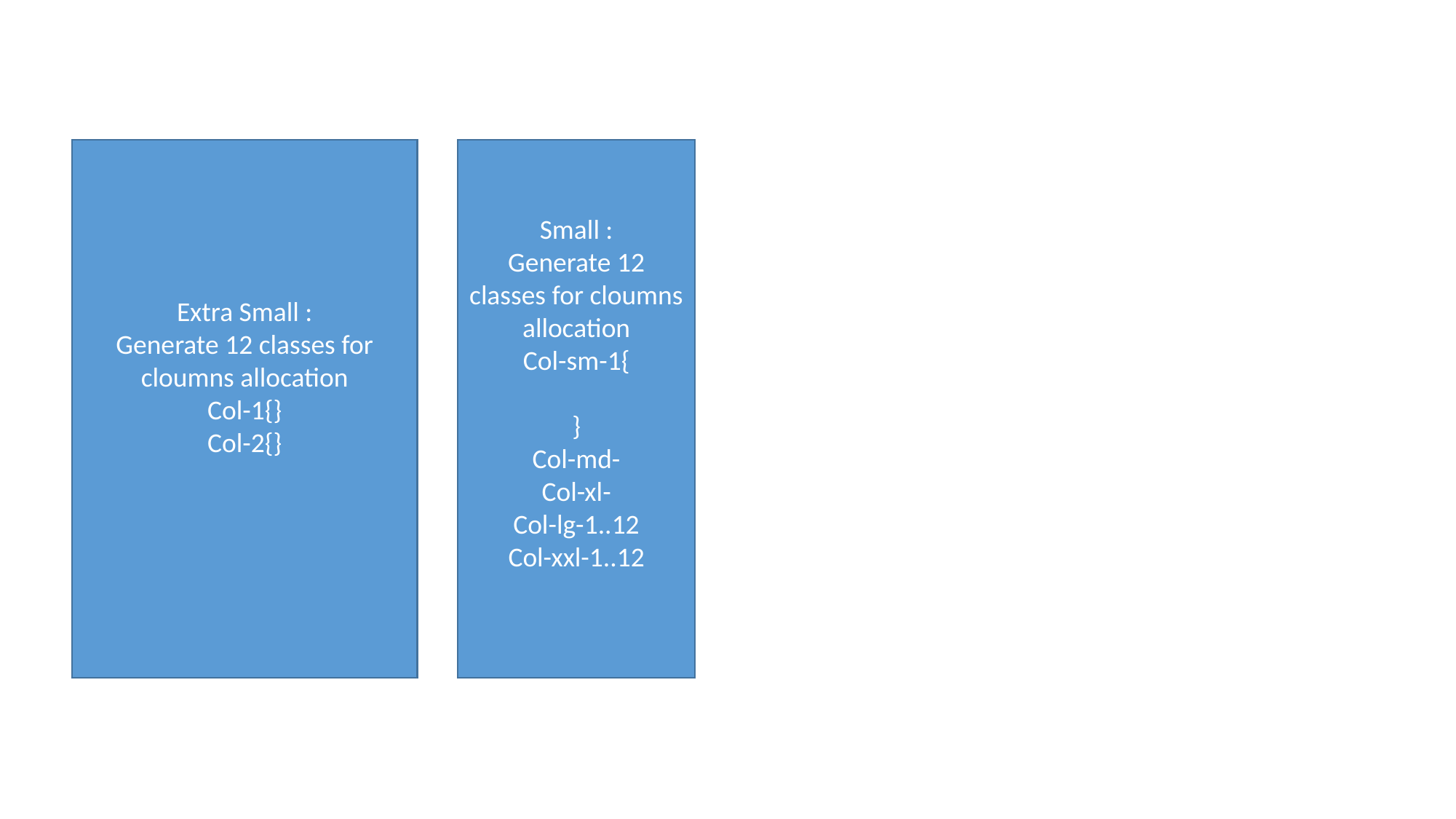

Small :
Generate 12 classes for cloumns allocation
Col-sm-1{

}
Col-md-
Col-xl-
Col-lg-1..12
Col-xxl-1..12

Extra Small :
Generate 12 classes for cloumns allocation
Col-1{}
Col-2{}